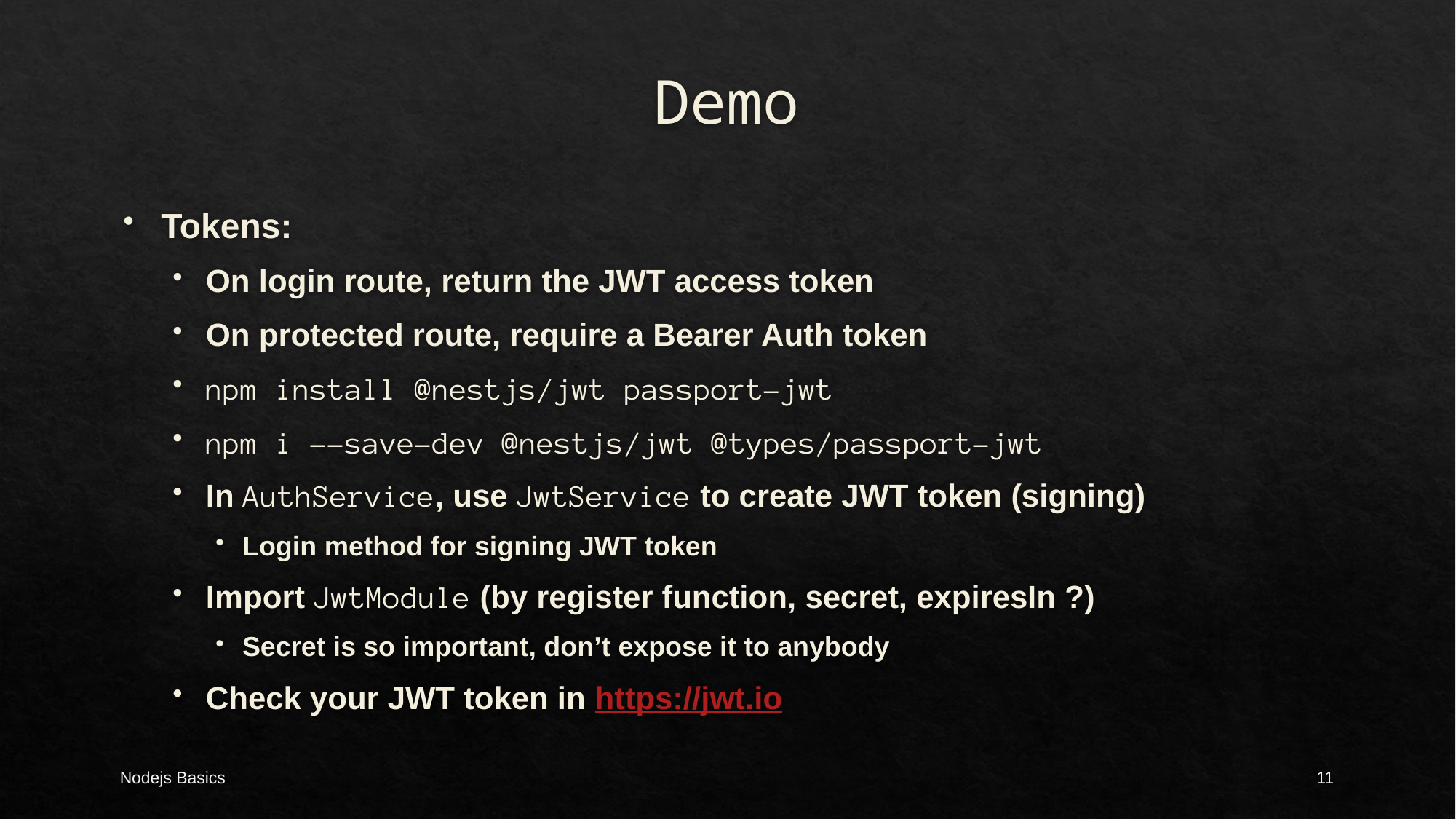

# Demo
Tokens:
On login route, return the JWT access token
On protected route, require a Bearer Auth token
npm install @nestjs/jwt passport-jwt
npm i --save-dev @nestjs/jwt @types/passport-jwt
In AuthService, use JwtService to create JWT token (signing)
Login method for signing JWT token
Import JwtModule (by register function, secret, expiresIn ?)
Secret is so important, don’t expose it to anybody
Check your JWT token in https://jwt.io

Nodejs Basics
11